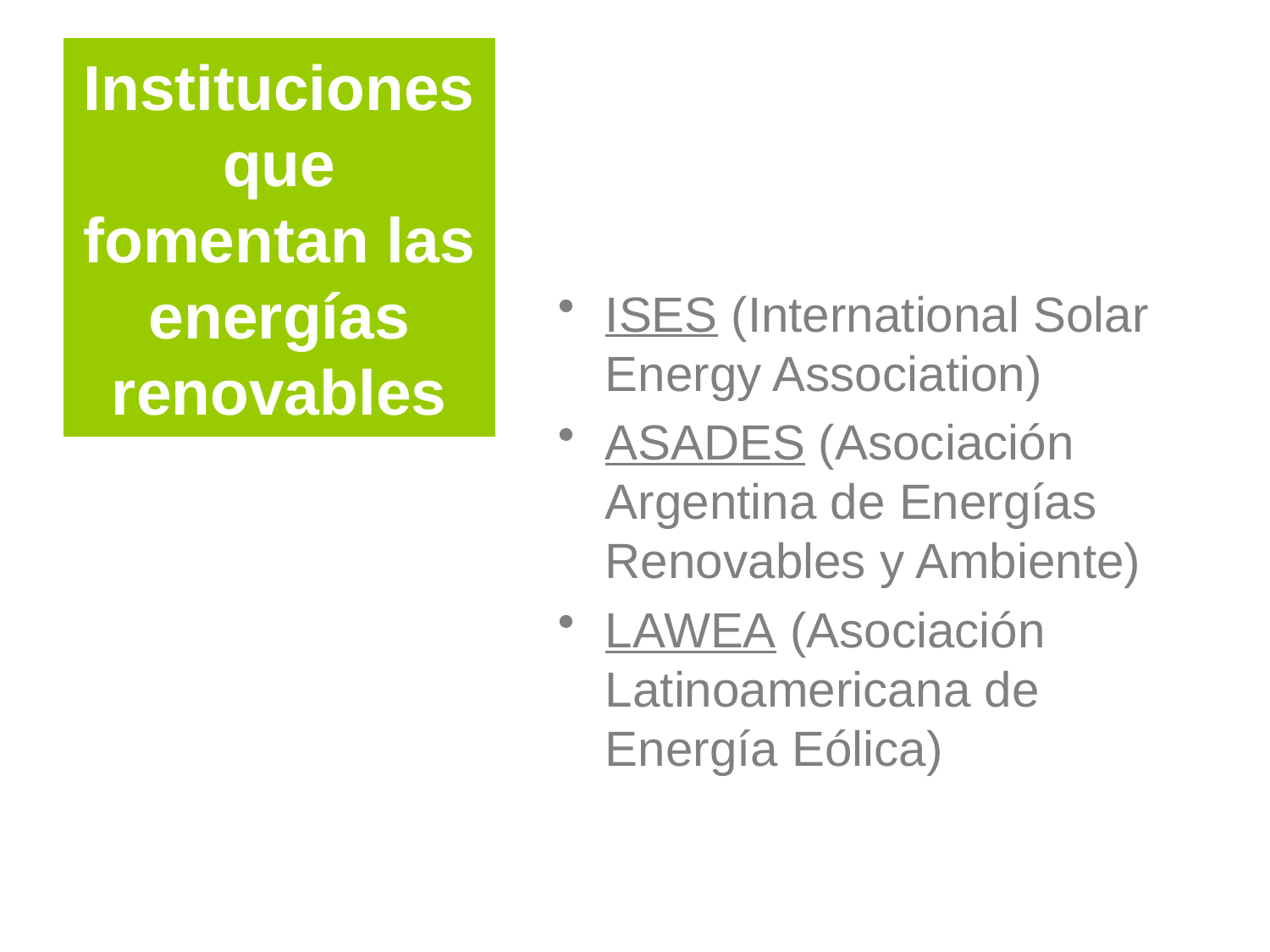

# Instituciones que fomentan las energías renovables
ISES (International Solar Energy Association)
ASADES (Asociación Argentina de Energías Renovables y Ambiente)
LAWEA (Asociación Latinoamericana de Energía Eólica)